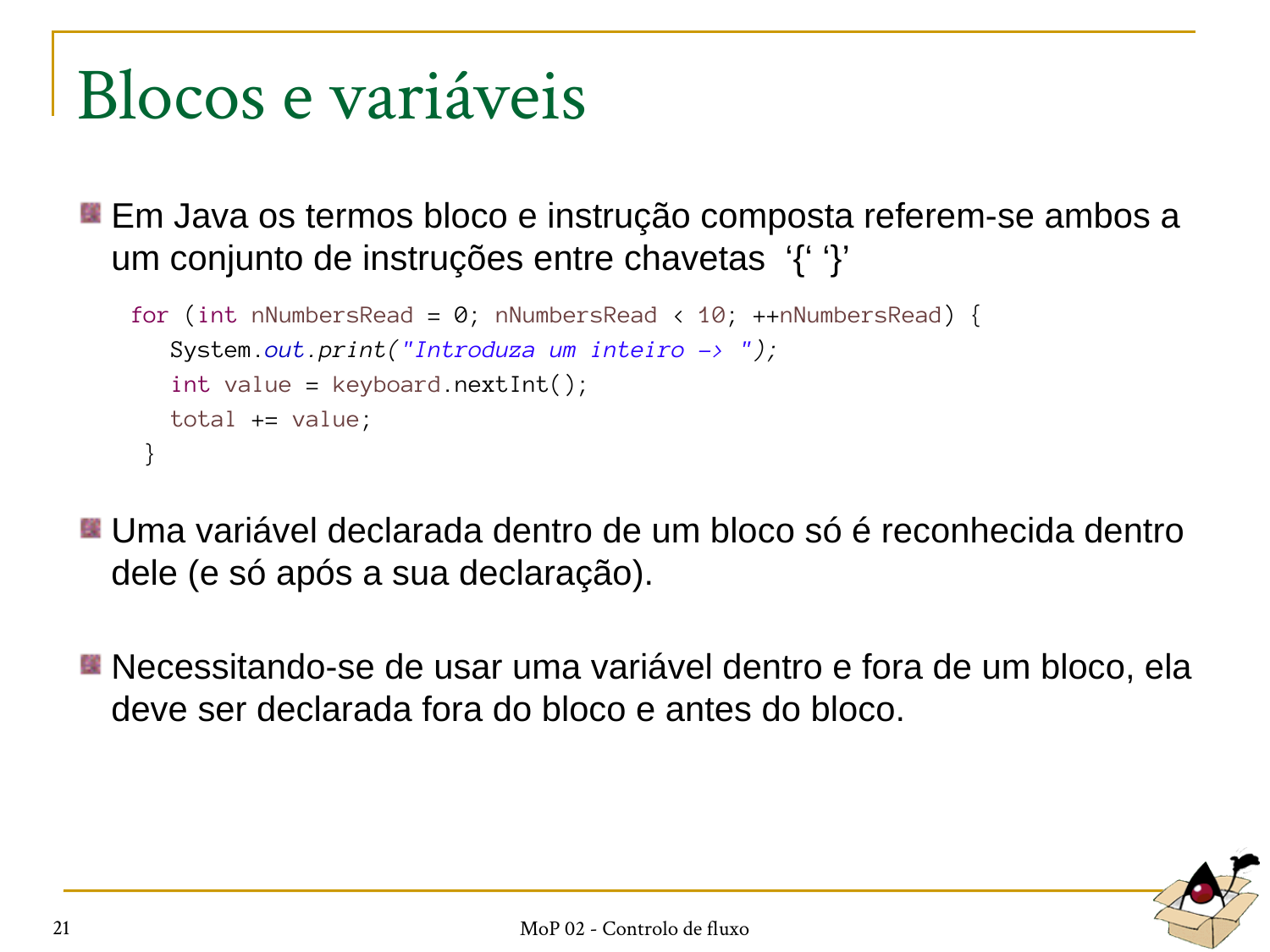

# Blocos e variáveis
Em Java os termos bloco e instrução composta referem-se ambos a um conjunto de instruções entre chavetas  ‘{‘ ‘}’
    for (int nNumbersRead = 0; nNumbersRead < 10; ++nNumbersRead) {
       System.out.print("Introduza um inteiro -> ");
       int value = keyboard.nextInt();
       total += value;
     }

Uma variável declarada dentro de um bloco só é reconhecida dentro dele (e só após a sua declaração).

Necessitando-se de usar uma variável dentro e fora de um bloco, ela deve ser declarada fora do bloco e antes do bloco.

MoP 02 - Controlo de fluxo